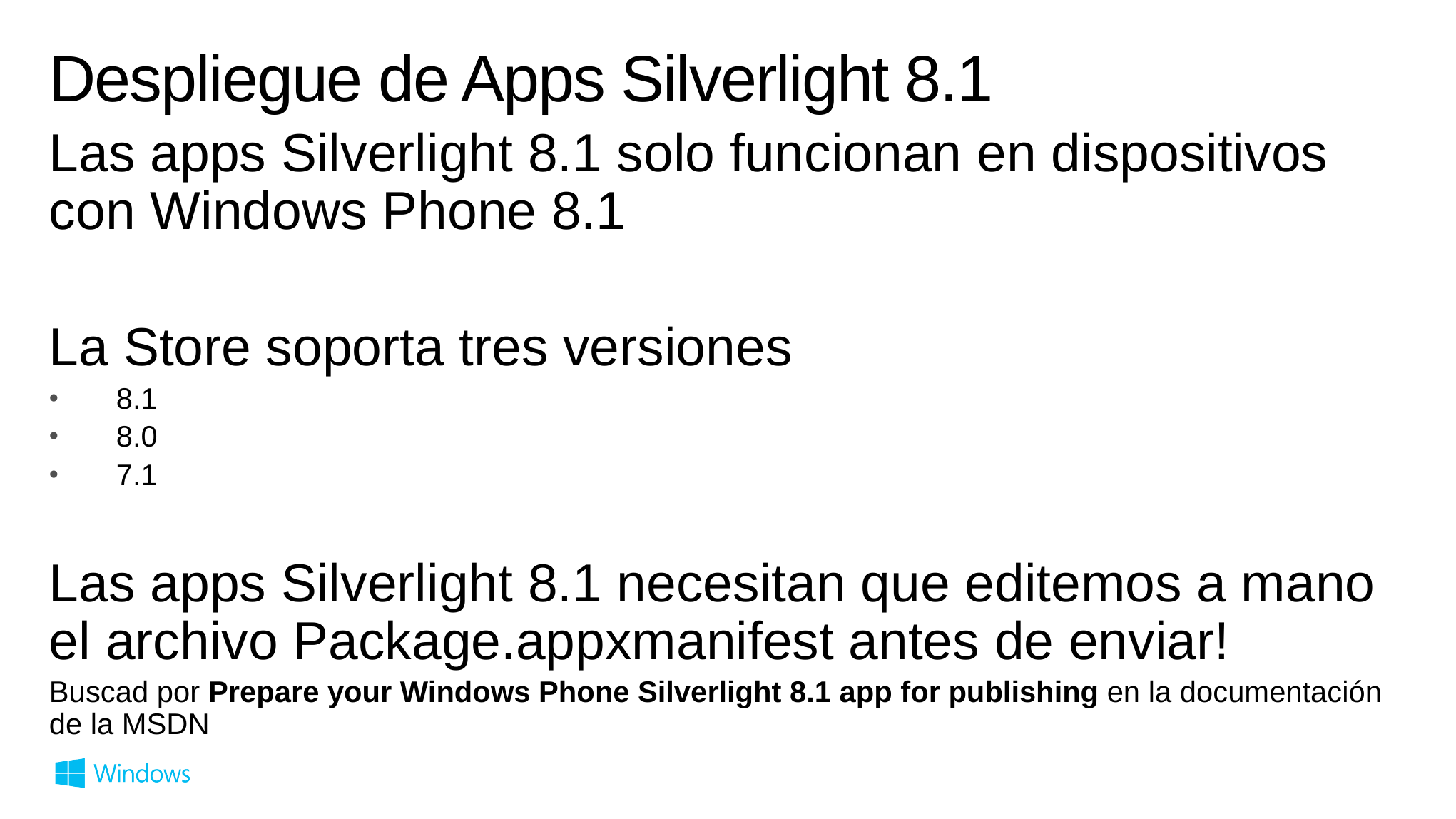

# Despliegue de Apps Silverlight 8.1
Las apps Silverlight 8.1 solo funcionan en dispositivos con Windows Phone 8.1

La Store soporta tres versiones
8.1
8.0
7.1

Las apps Silverlight 8.1 necesitan que editemos a mano el archivo Package.appxmanifest antes de enviar!
Buscad por Prepare your Windows Phone Silverlight 8.1 app for publishing en la documentación de la MSDN